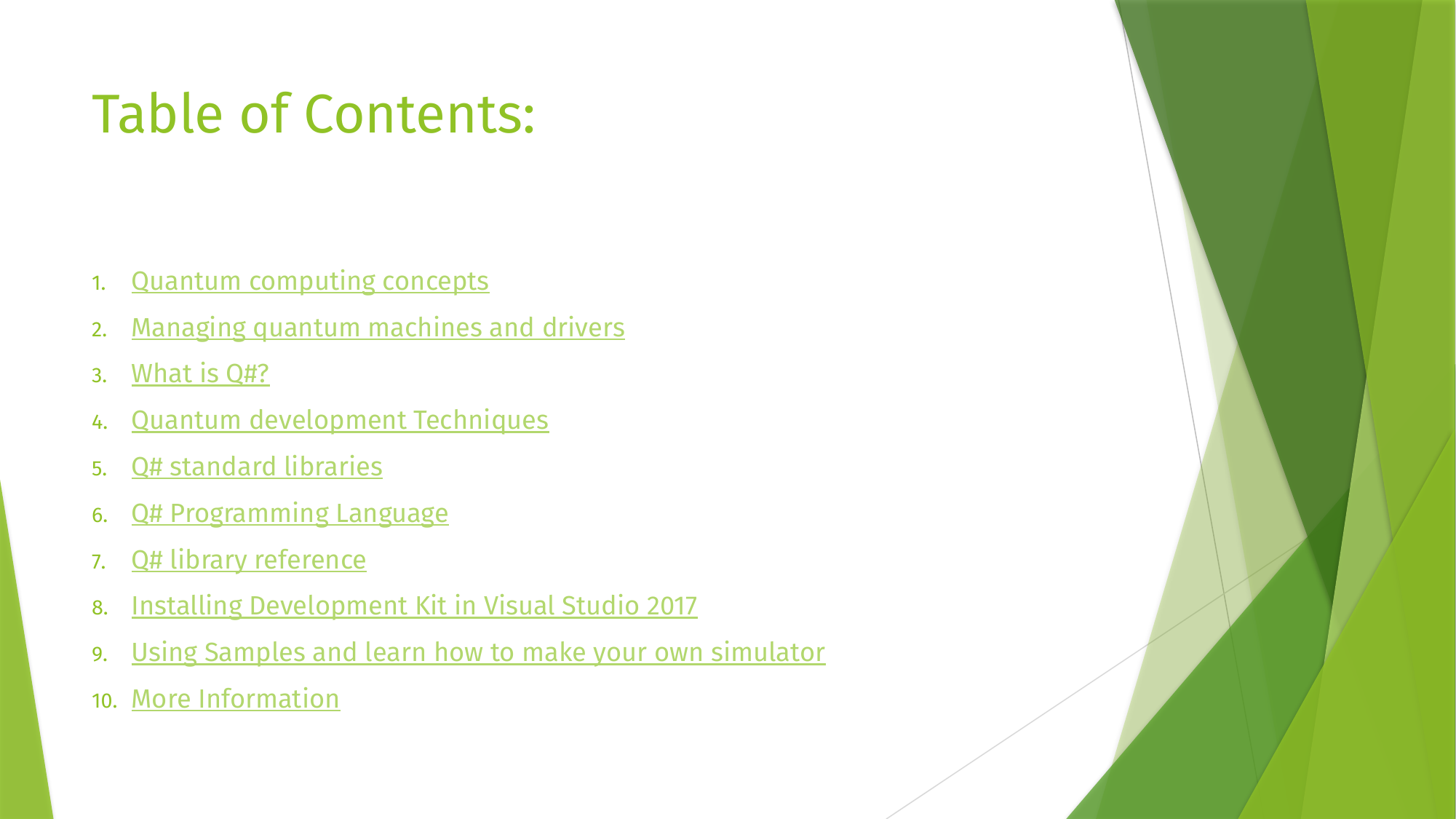

# Table of Contents:
Quantum computing concepts
Managing quantum machines and drivers
What is Q#?
Quantum development Techniques
Q# standard libraries
Q# Programming Language
Q# library reference
Installing Development Kit in Visual Studio 2017
Using Samples and learn how to make your own simulator
More Information